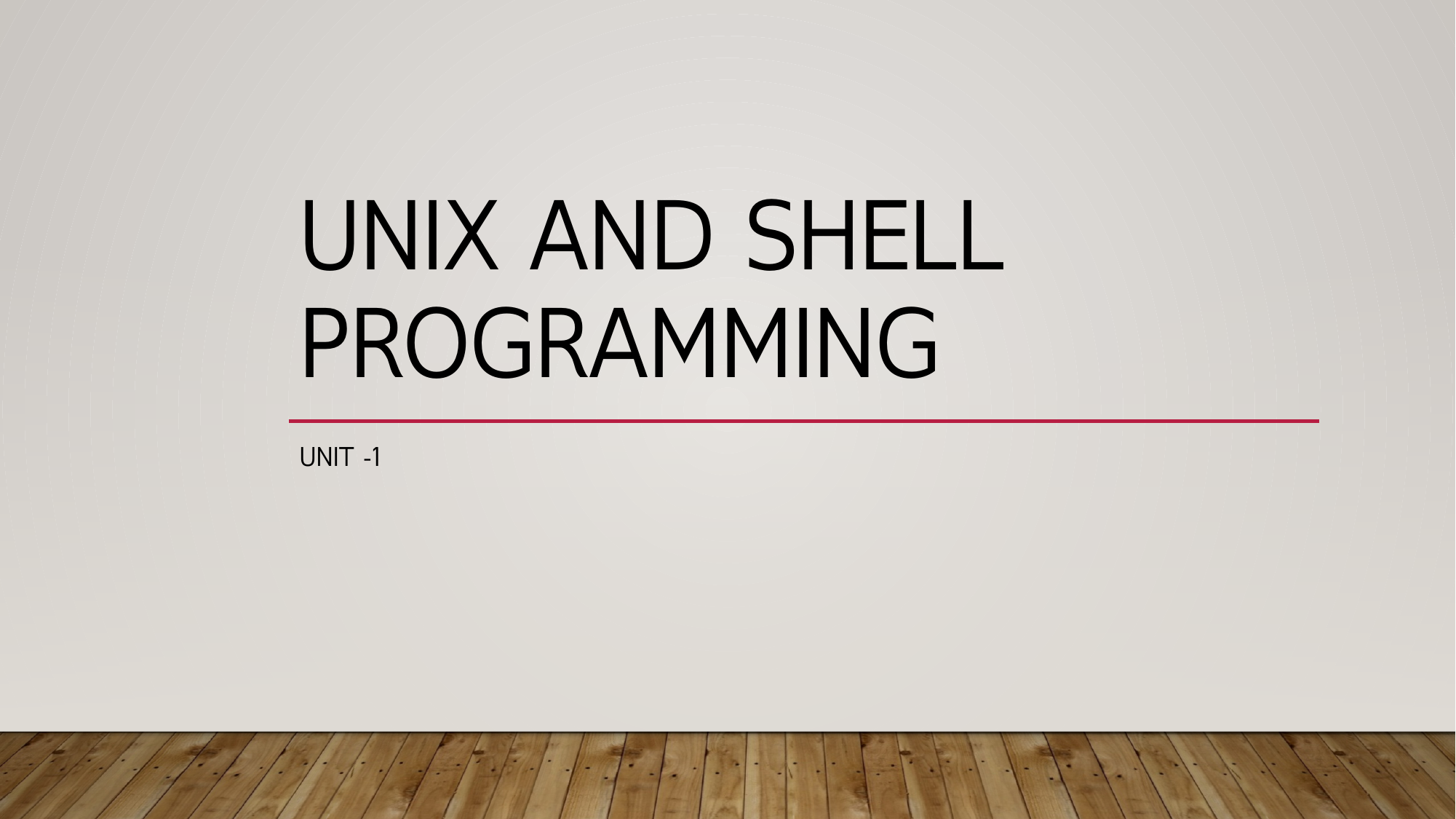

# Unix and shell programming
Unit -1